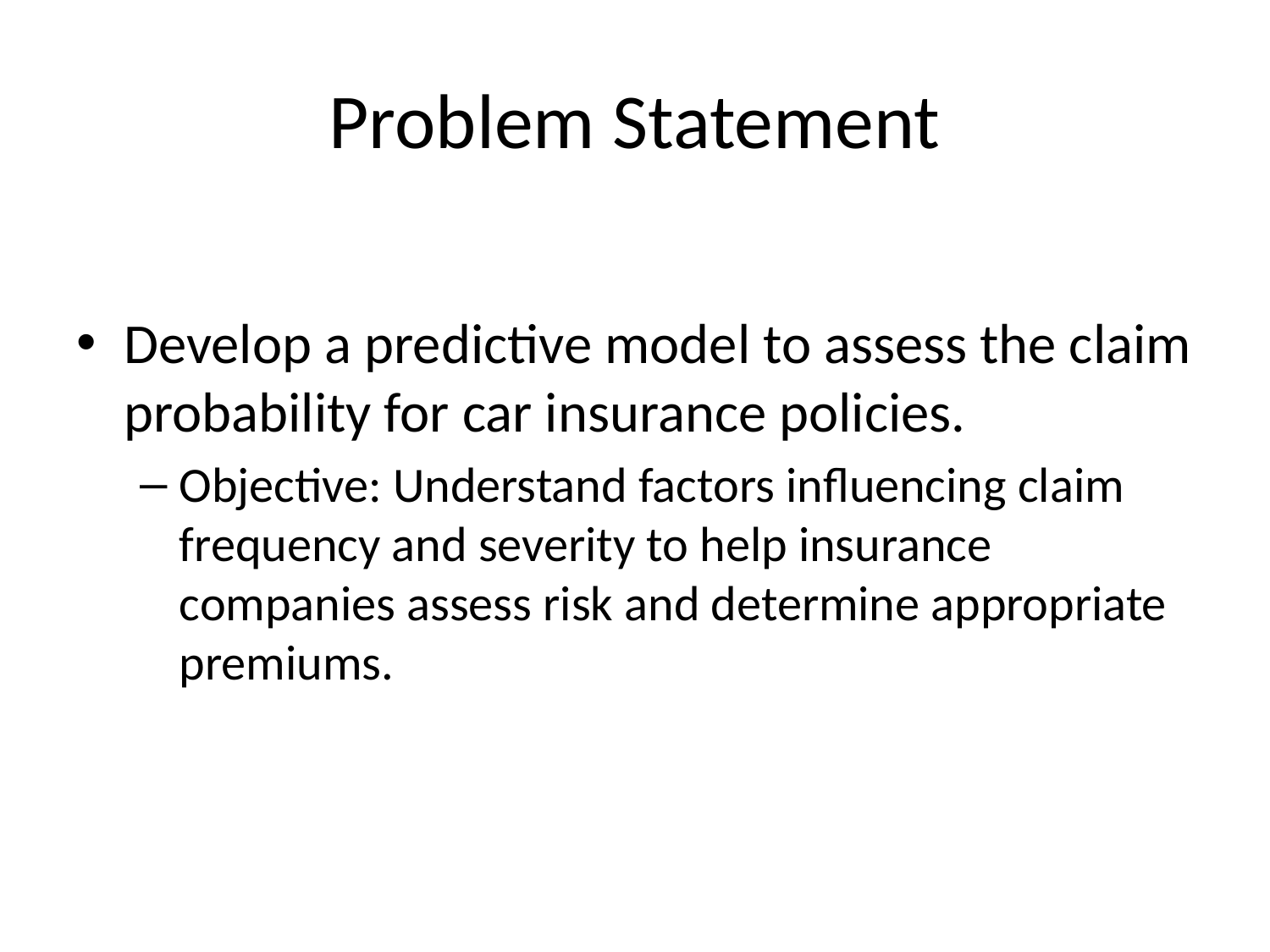

# Problem Statement

Develop a predictive model to assess the claim probability for car insurance policies.
Objective: Understand factors influencing claim frequency and severity to help insurance companies assess risk and determine appropriate premiums.